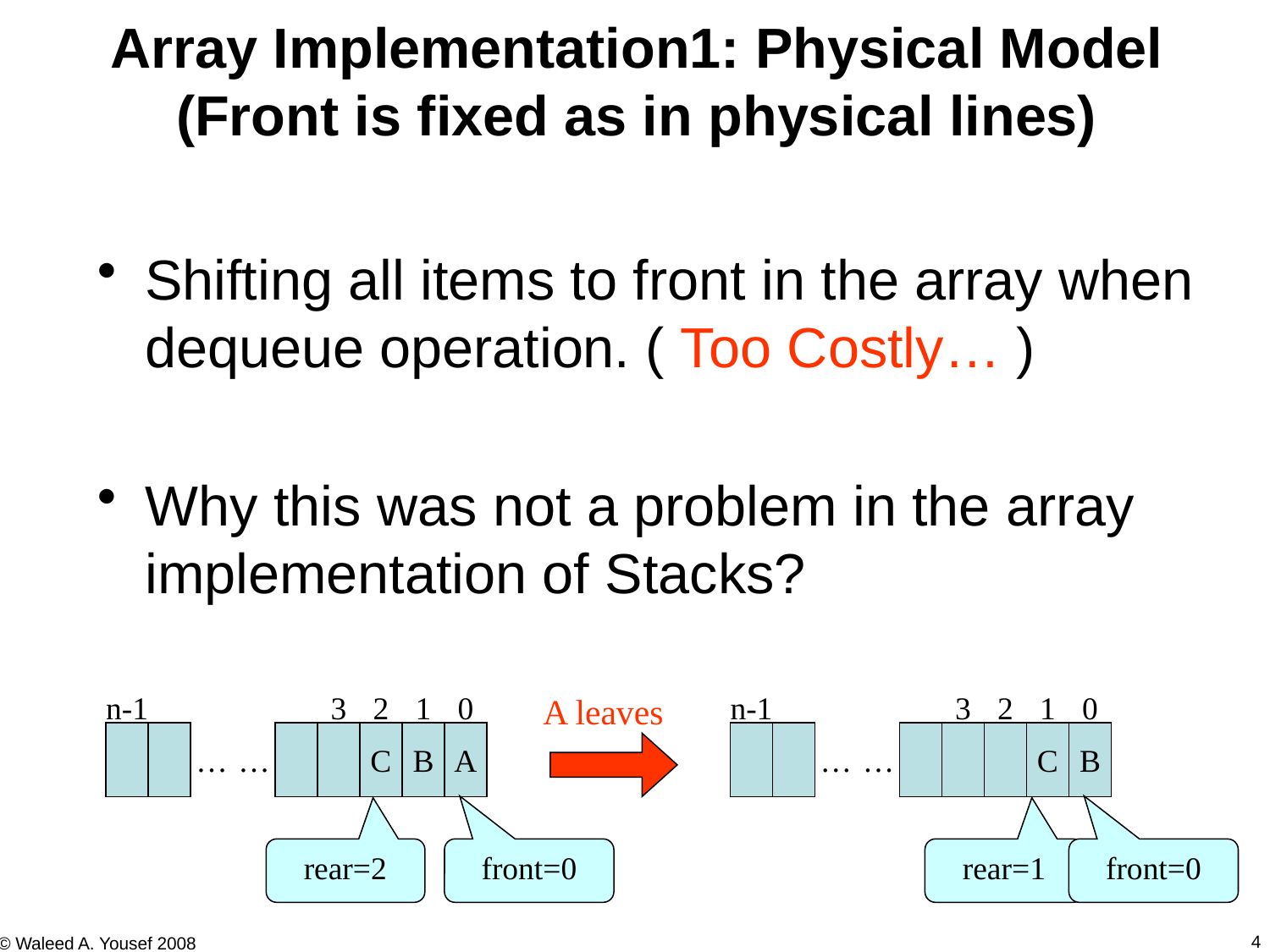

Array Implementation1: Physical Model
(Front is fixed as in physical lines)
Shifting all items to front in the array when dequeue operation. ( Too Costly… )

Why this was not a problem in the array implementation of Stacks?

A leaves
n-1
3
2
1
0
n-1
3
2
1
0

…
…

C
B
A

…
…

C
B

rear=2
front=0
rear=1
front=0
4
© Waleed A. Yousef 2008